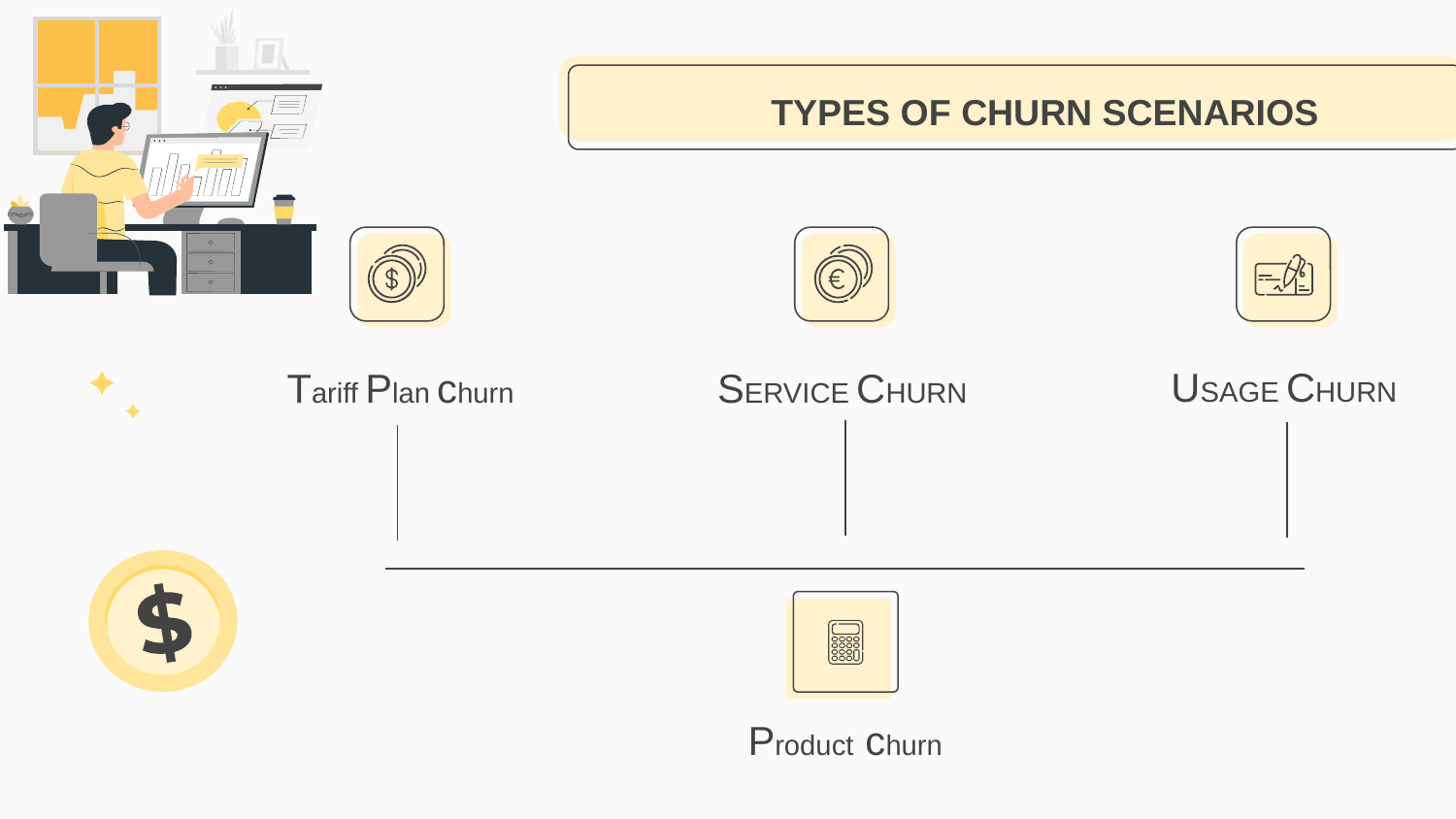

# TYPES OF CHURN SCENARIOS

USAGE CHURN
Tariff Plan churn
SERVICE CHURN

Product churn